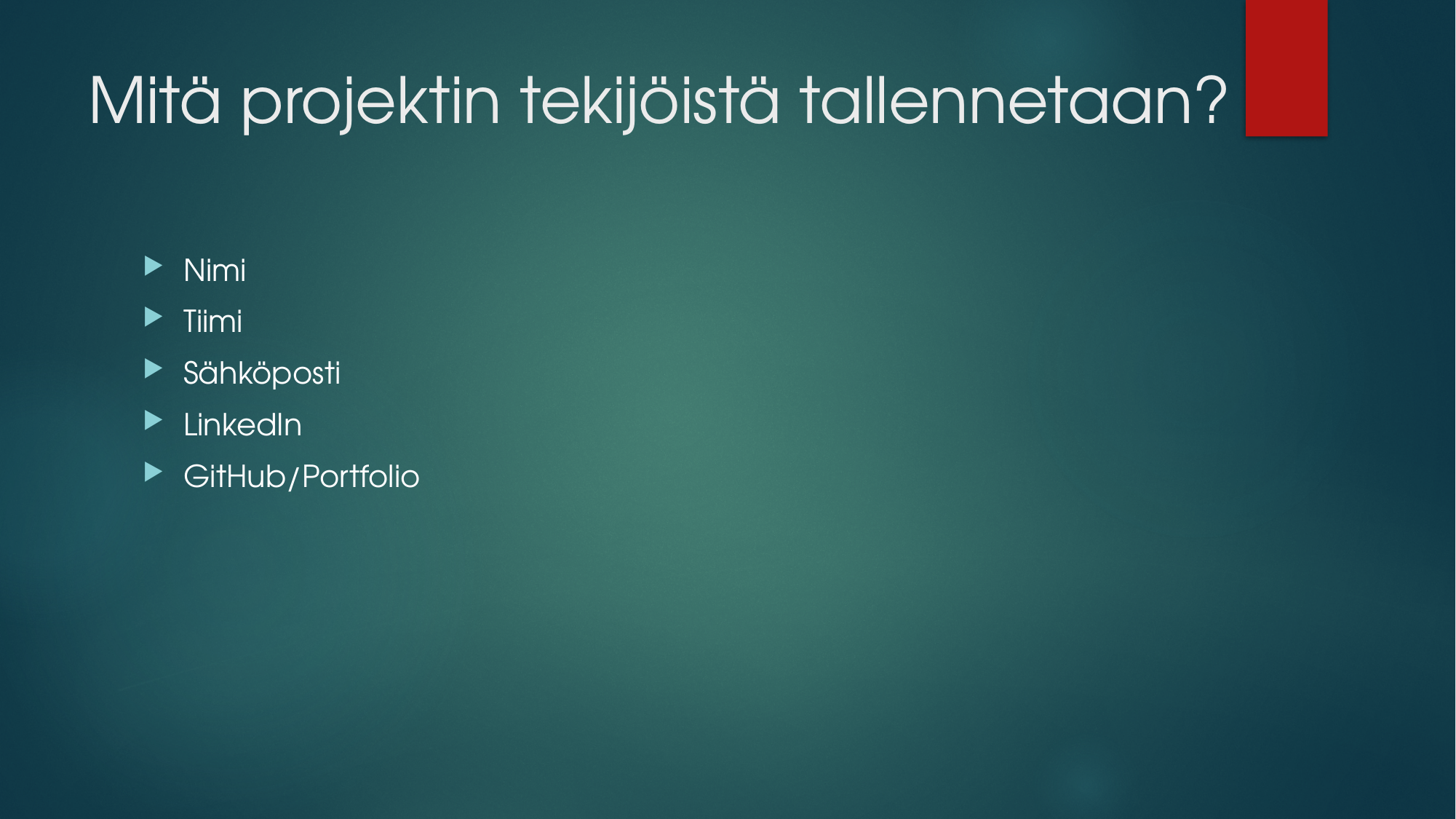

# Mitä projektin tekijöistä tallennetaan?
Nimi
Tiimi
Sähköposti
LinkedIn
GitHub/Portfolio